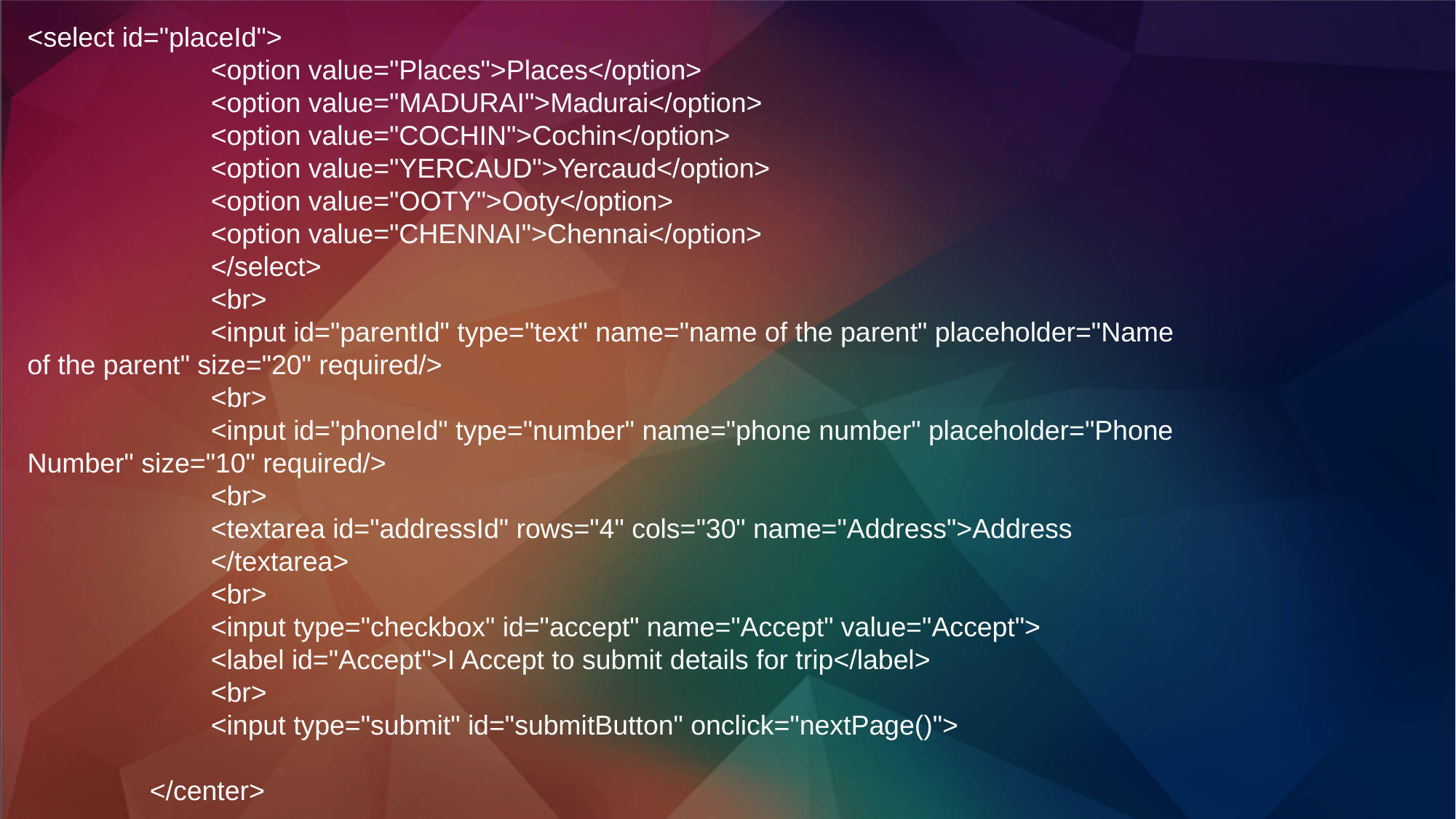

<select id="placeId">
                        <option value="Places">Places</option>
                        <option value="MADURAI">Madurai</option>
                        <option value="COCHIN">Cochin</option>
                        <option value="YERCAUD">Yercaud</option>
                        <option value="OOTY">Ooty</option>
                        <option value="CHENNAI">Chennai</option>
                        </select>
                        <br>
                        <input id="parentId" type="text" name="name of the parent" placeholder="Name of the parent" size="20" required/>
                        <br>
                        <input id="phoneId" type="number" name="phone number" placeholder="Phone Number" size="10" required/>
                        <br>
                        <textarea id="addressId" rows="4" cols="30" name="Address">Address
                        </textarea>
                        <br>
                        <input type="checkbox" id="accept" name="Accept" value="Accept">
                        <label id="Accept">I Accept to submit details for trip</label>
                        <br>
                        <input type="submit" id="submitButton" onclick="nextPage()">

                </center>